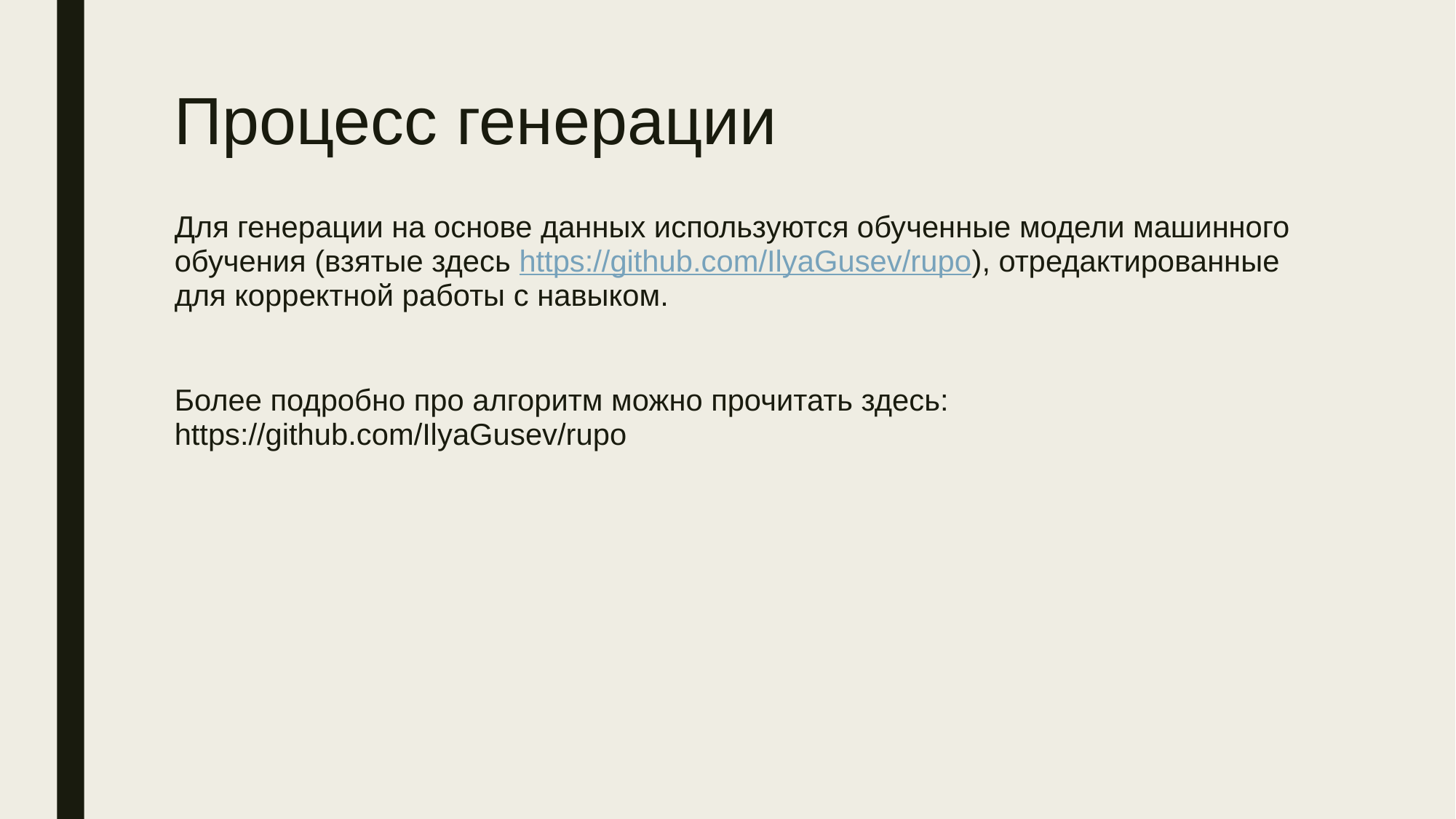

Процесс генерации
Для генерации на основе данных используются обученные модели машинного обучения (взятые здесь https://github.com/IlyaGusev/rupo), отредактированные для корректной работы с навыком.

Более подробно про алгоритм можно прочитать здесь: https://github.com/IlyaGusev/rupo